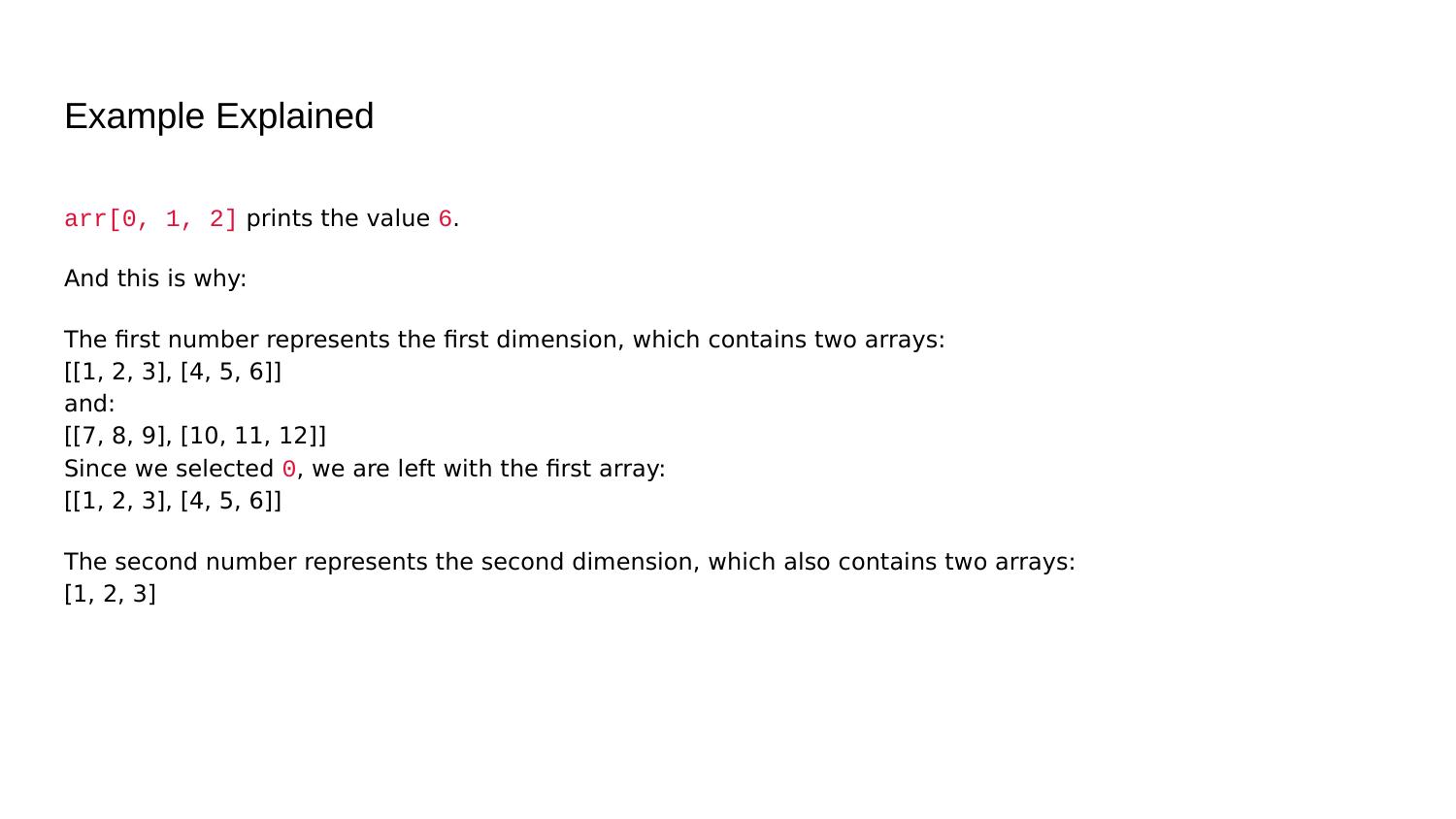

# Example Explained

arr[0, 1, 2] prints the value 6.
And this is why:
The first number represents the first dimension, which contains two arrays:
[[1, 2, 3], [4, 5, 6]]
and:
[[7, 8, 9], [10, 11, 12]]
Since we selected 0, we are left with the first array:
[[1, 2, 3], [4, 5, 6]]
The second number represents the second dimension, which also contains two arrays:
[1, 2, 3]